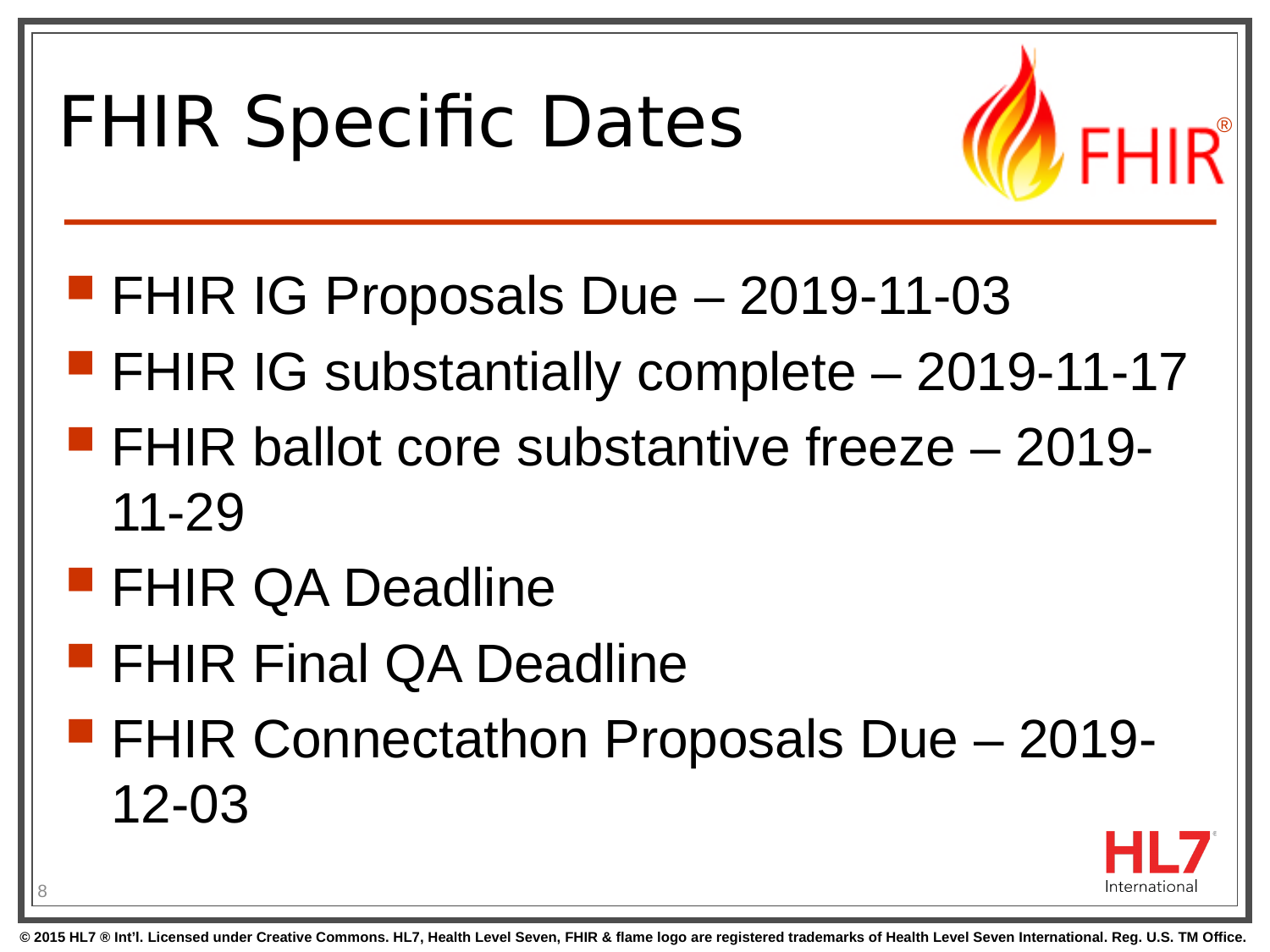

# FHIR Specific Dates
FHIR IG Proposals Due – 2019-11-03
FHIR IG substantially complete – 2019-11-17
FHIR ballot core substantive freeze – 2019-11-29
FHIR QA Deadline
FHIR Final QA Deadline
FHIR Connectathon Proposals Due – 2019-12-03

8